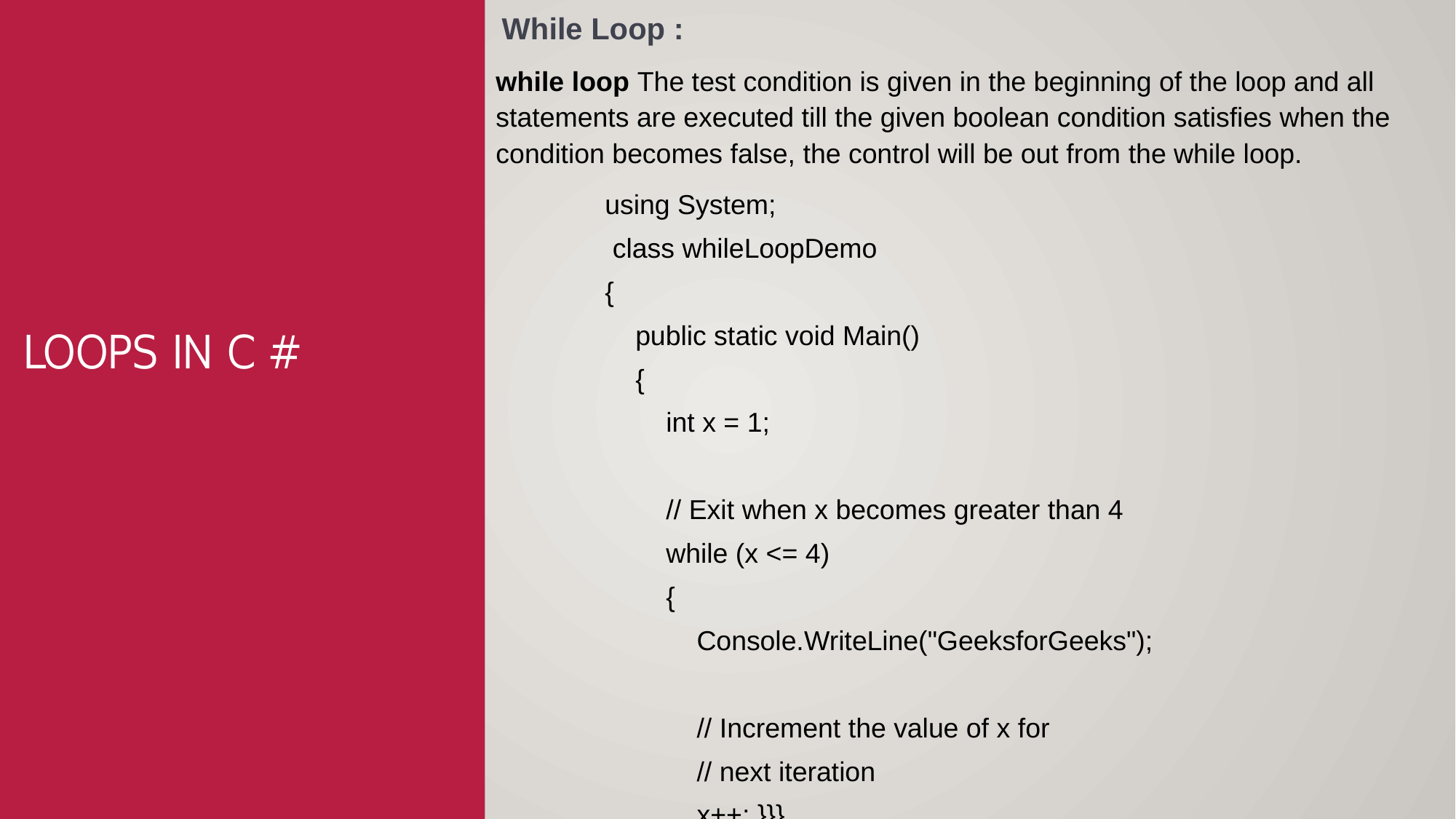

While Loop :
while loop The test condition is given in the beginning of the loop and all statements are executed till the given boolean condition satisfies when the condition becomes false, the control will be out from the while loop.
	using System;
 class whileLoopDemo
{
    public static void Main()
    {
        int x = 1;

        // Exit when x becomes greater than 4
        while (x <= 4)
        {
            Console.WriteLine("GeeksforGeeks");

            // Increment the value of x for
            // next iteration
            x++; }}}

# Loops in c #